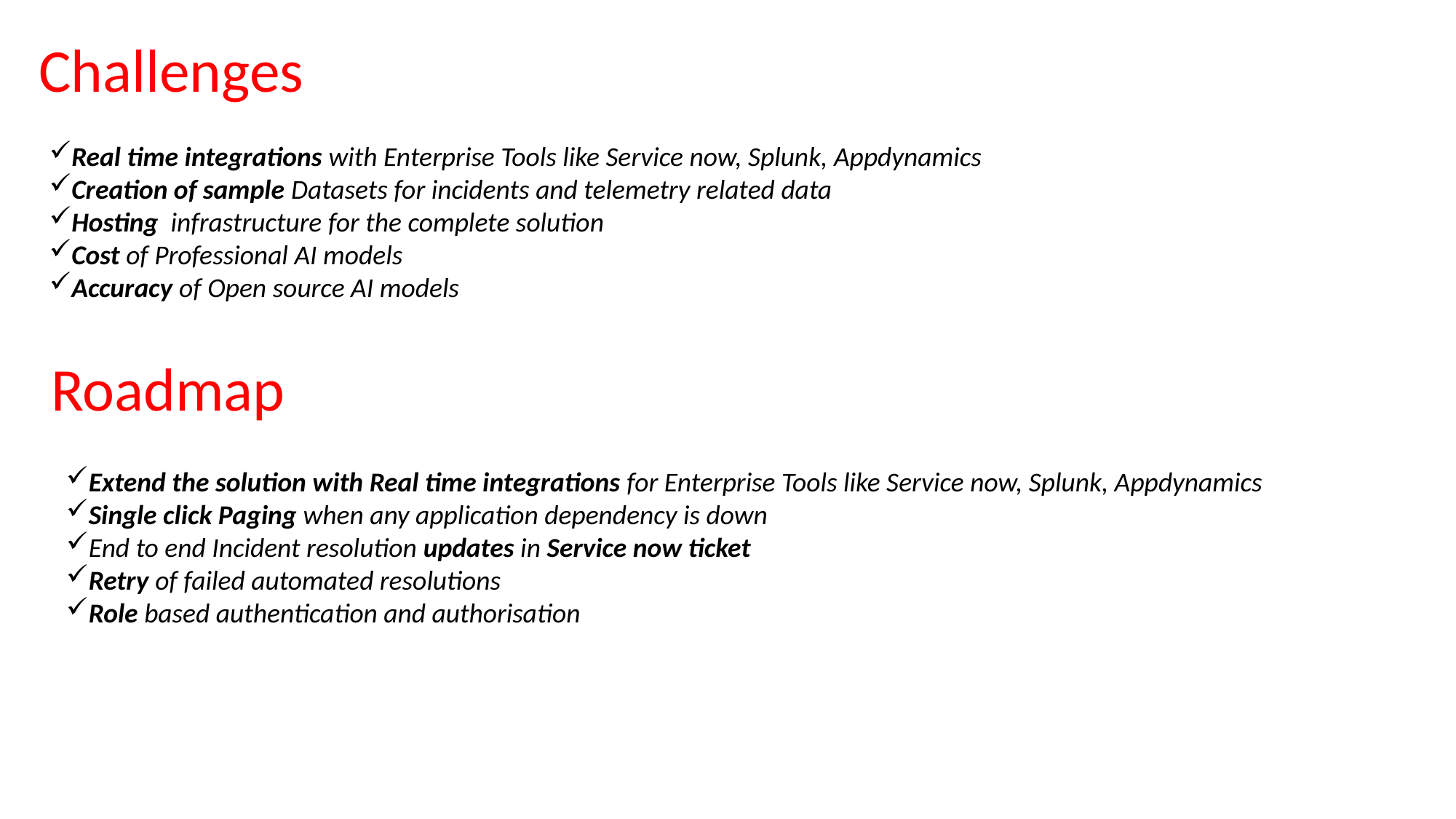

# Challenges
Real time integrations with Enterprise Tools like Service now, Splunk, Appdynamics
Creation of sample Datasets for incidents and telemetry related data
Hosting  infrastructure for the complete solution
Cost of Professional AI models
Accuracy of Open source AI models

Roadmap
Extend the solution with Real time integrations for Enterprise Tools like Service now, Splunk, Appdynamics
Single click Paging when any application dependency is down
End to end Incident resolution updates in Service now ticket
Retry of failed automated resolutions
Role based authentication and authorisation